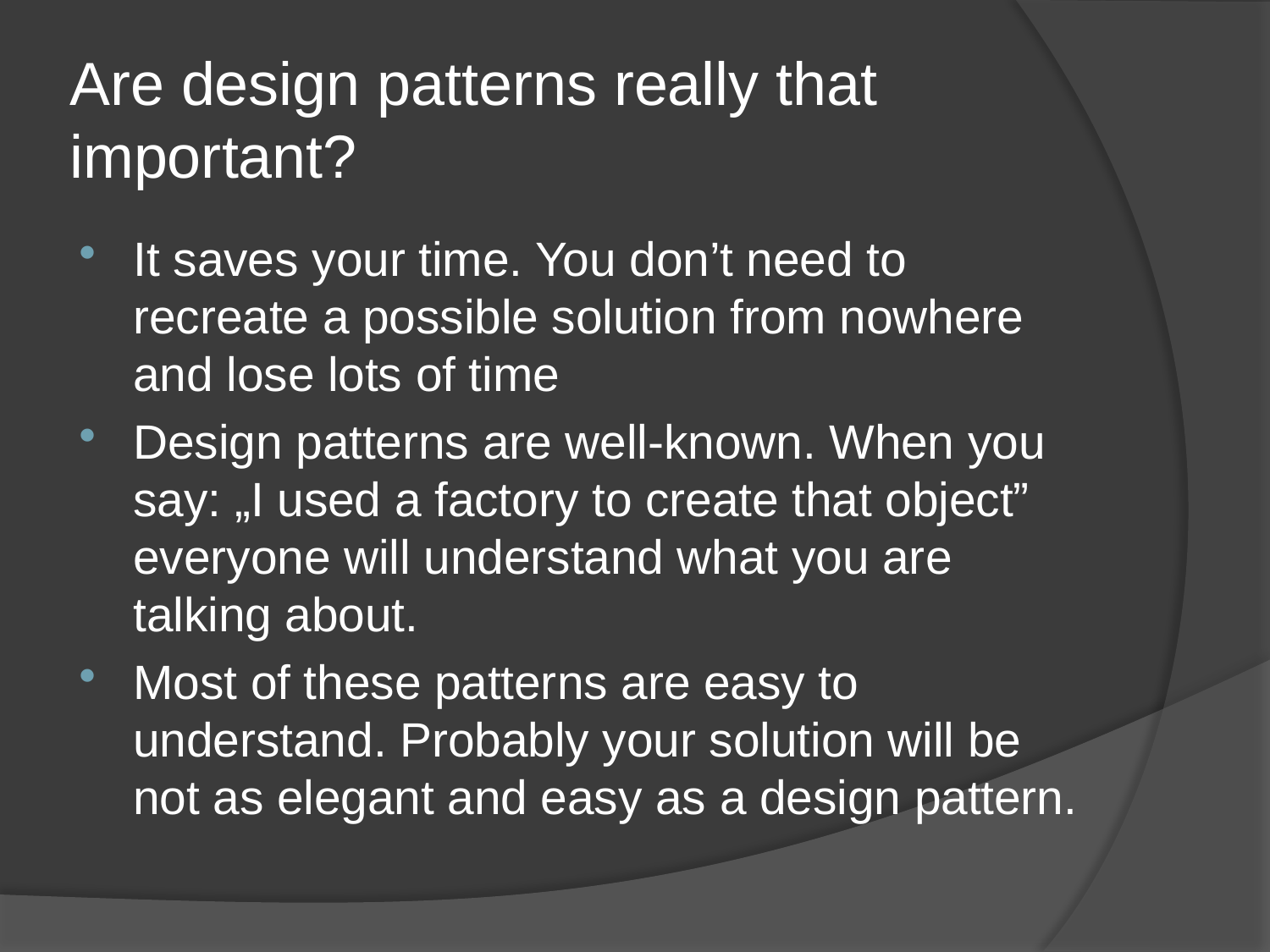

# Are design patterns really that important?
It saves your time. You don’t need to recreate a possible solution from nowhere and lose lots of time
Design patterns are well-known. When you say: „I used a factory to create that object” everyone will understand what you are talking about.
Most of these patterns are easy to understand. Probably your solution will be not as elegant and easy as a design pattern.